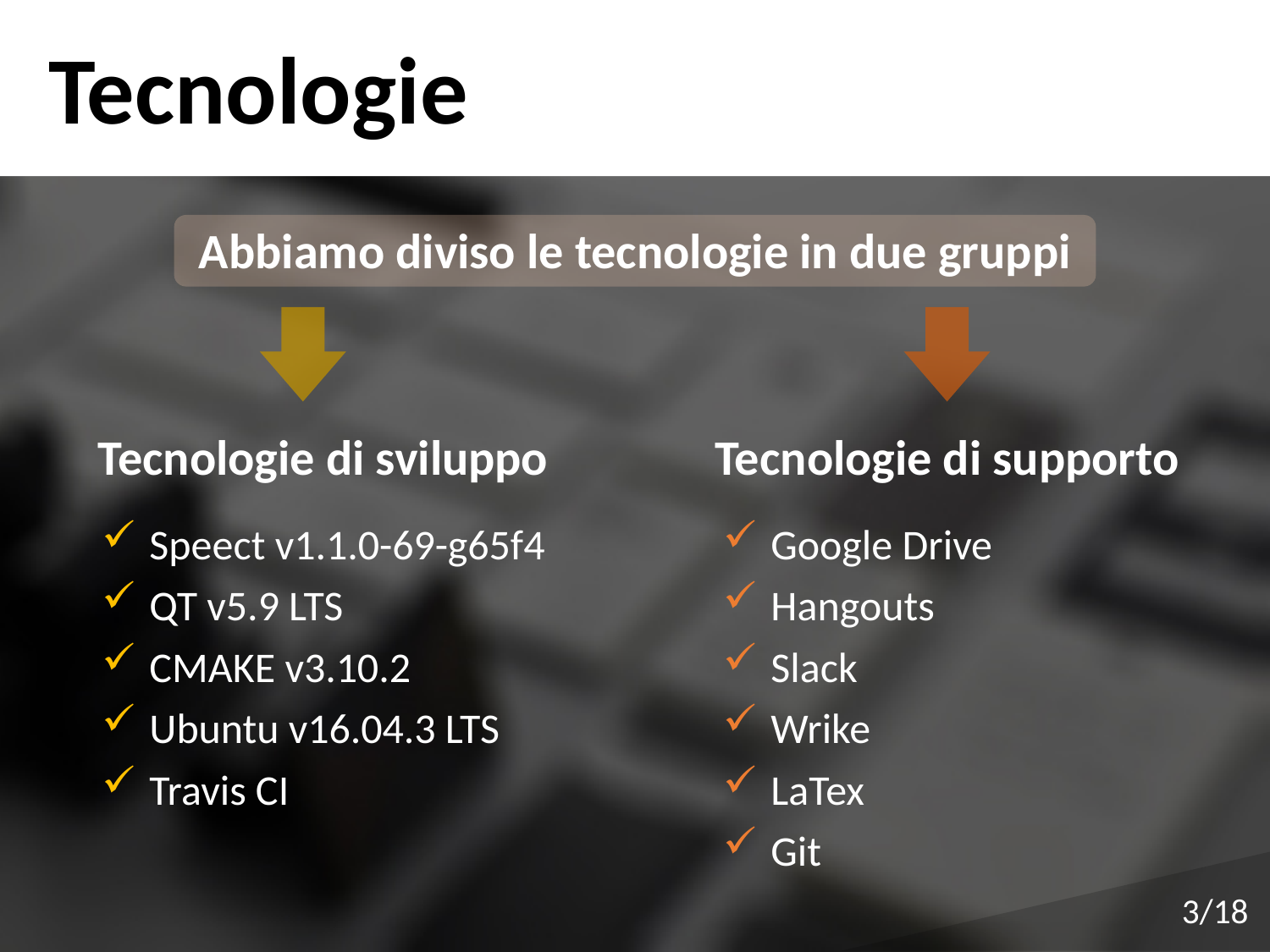

Tecnologie
Abbiamo diviso le tecnologie in due gruppi

Tecnologie di sviluppo
Tecnologie di supporto
Speect v1.1.0-69-g65f4
QT v5.9 LTS
CMAKE v3.10.2
Ubuntu v16.04.3 LTS
Travis CI
Google Drive
Hangouts
Slack
Wrike
LaTex
Git

3/18